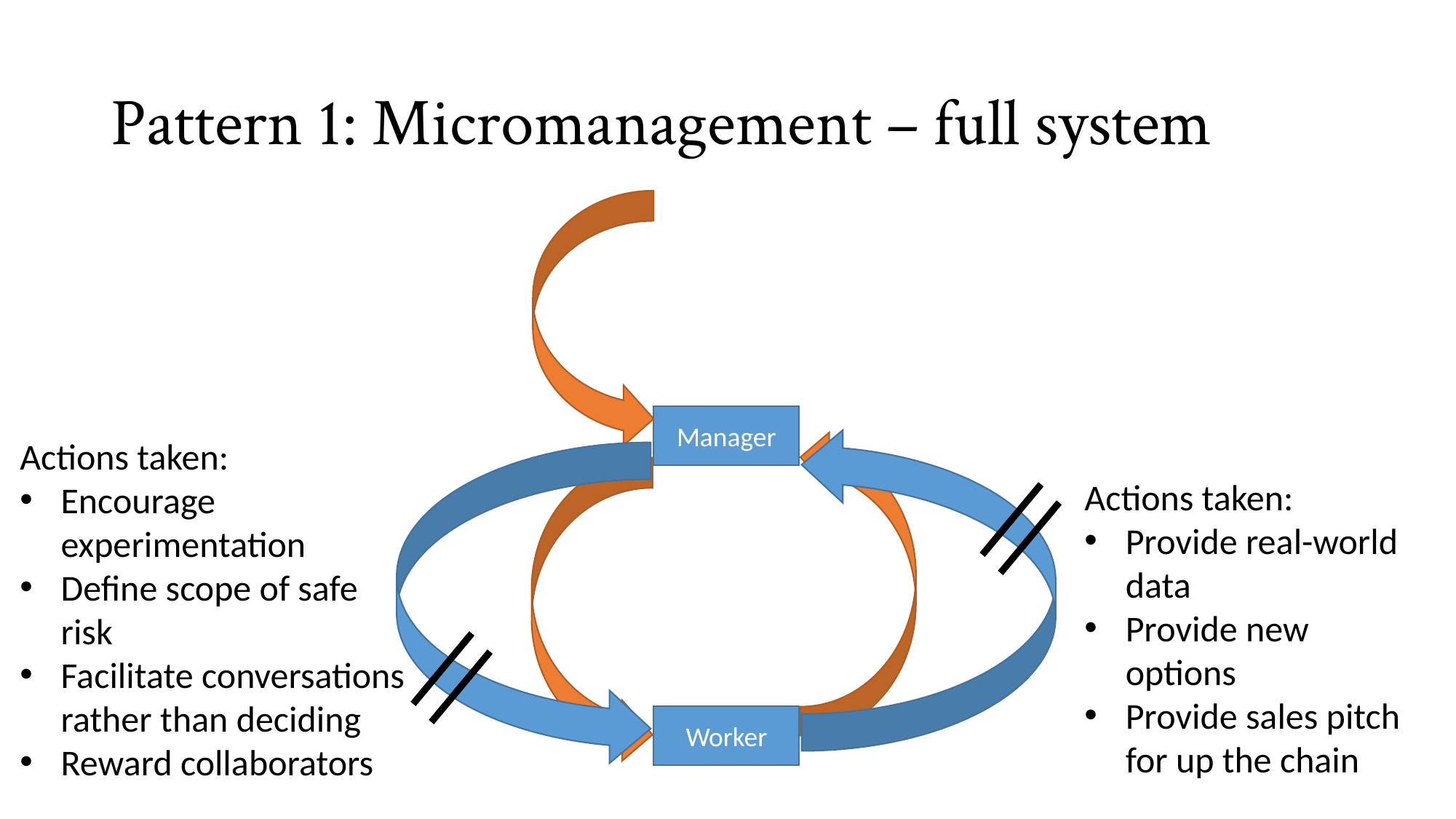

# Pattern 1: Micromanagement – full system

Manager
Actions taken:
Encourage experimentation
Define scope of safe risk
Facilitate conversations rather than deciding
Reward collaborators

Actions taken:
Provide real-world data
Provide new options
Provide sales pitch for up the chain
Worker